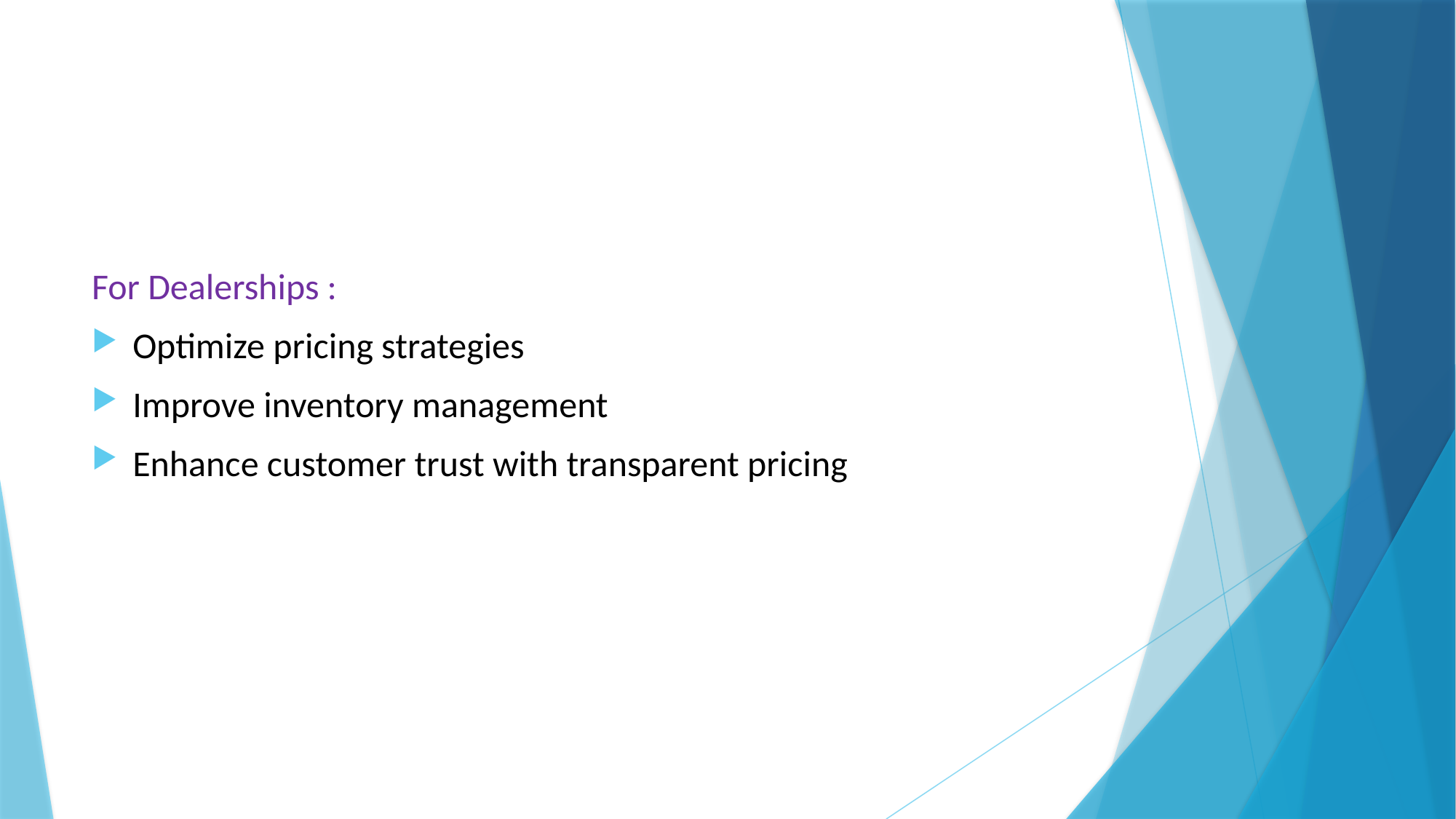

For Dealerships :
Optimize pricing strategies
Improve inventory management
Enhance customer trust with transparent pricing